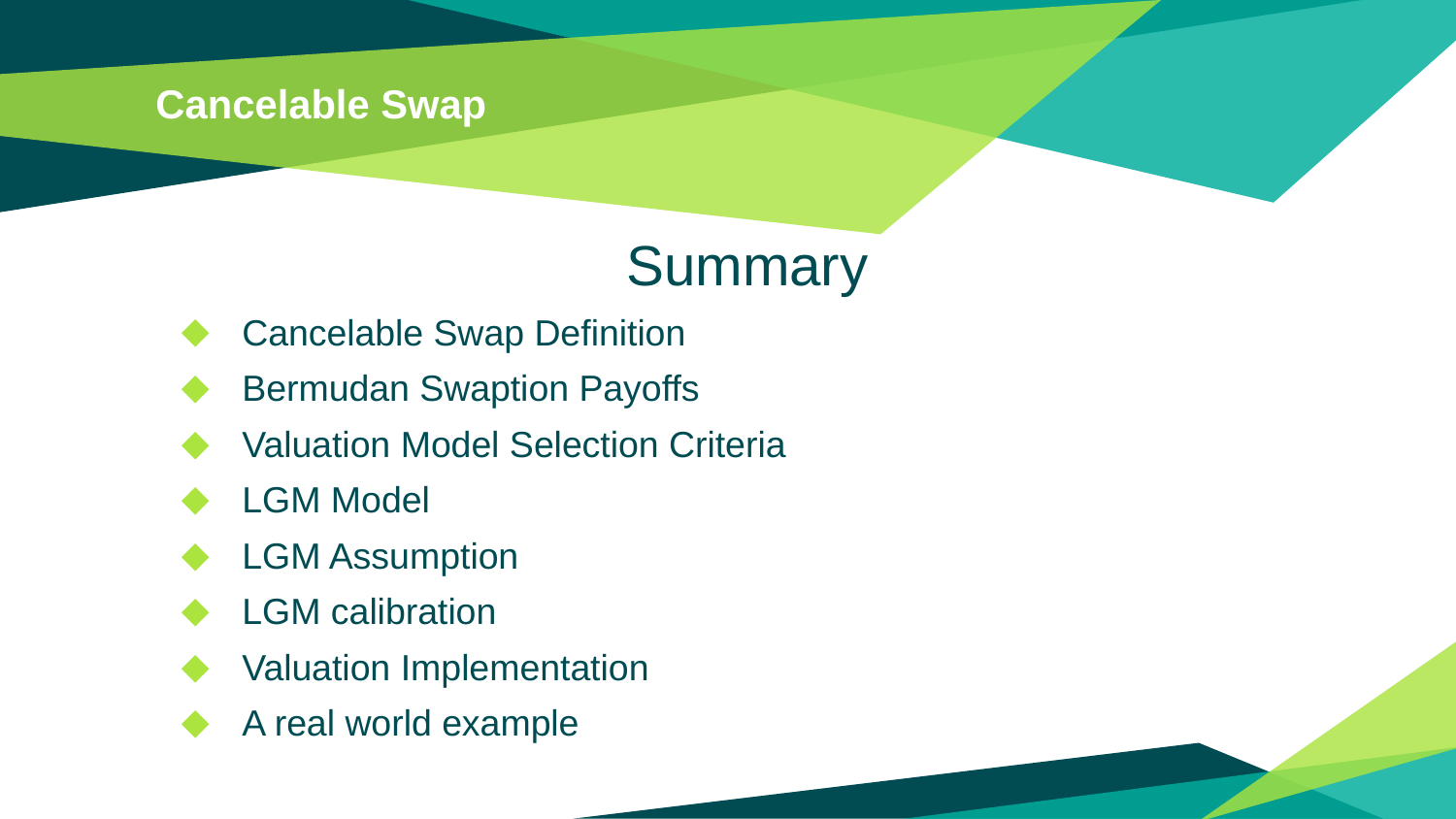

# Cancelable Swap
Summary
Cancelable Swap Definition
Bermudan Swaption Payoffs
Valuation Model Selection Criteria
LGM Model
LGM Assumption
LGM calibration
Valuation Implementation
A real world example